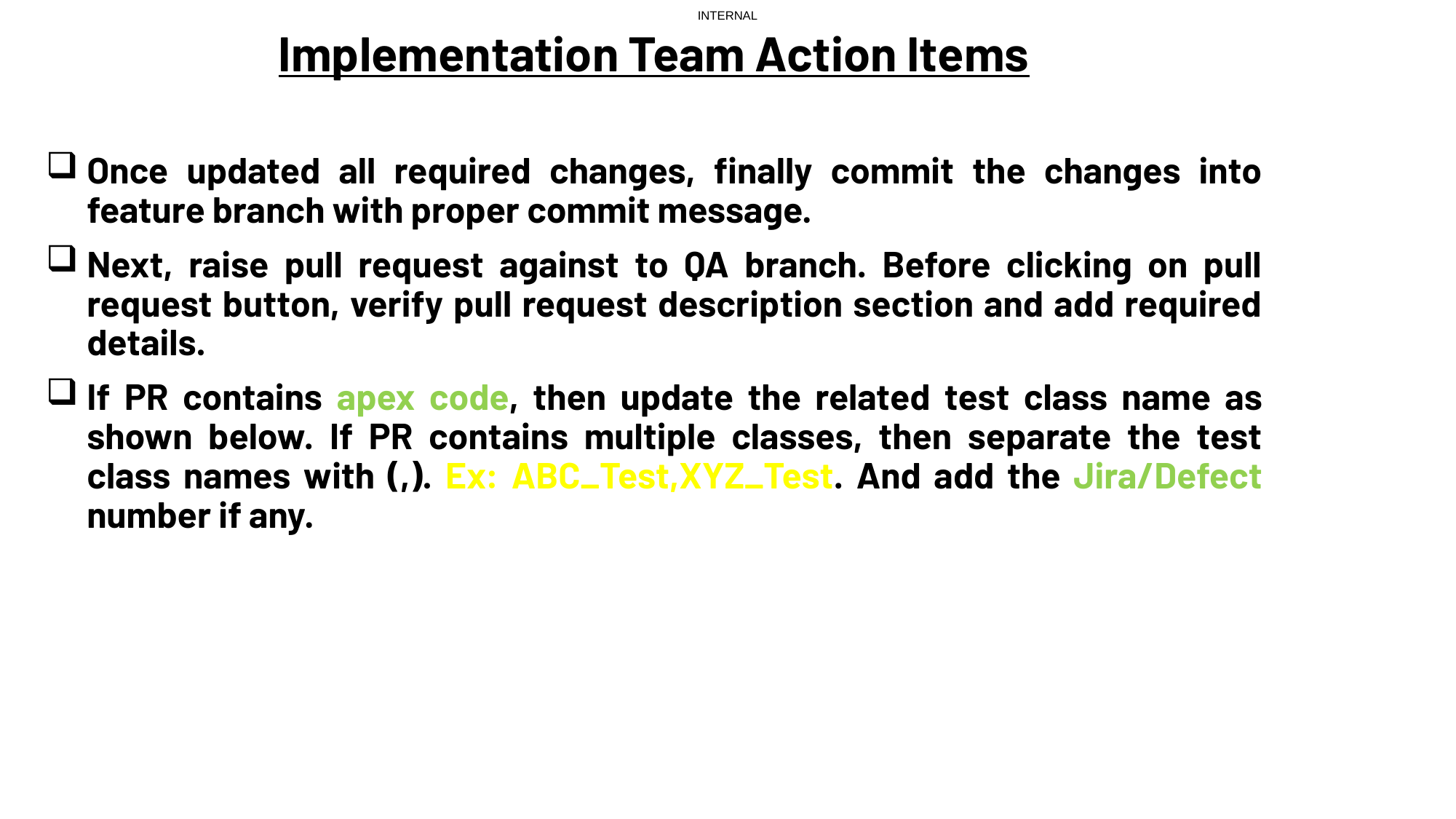

Implementation Team Action Items

Once updated all required changes, finally commit the changes into feature branch with proper commit message.
Next, raise pull request against to QA branch. Before clicking on pull request button, verify pull request description section and add required details.
If PR contains apex code, then update the related test class name as shown below. If PR contains multiple classes, then separate the test class names with (,). Ex: ABC_Test,XYZ_Test. And add the Jira/Defect number if any.